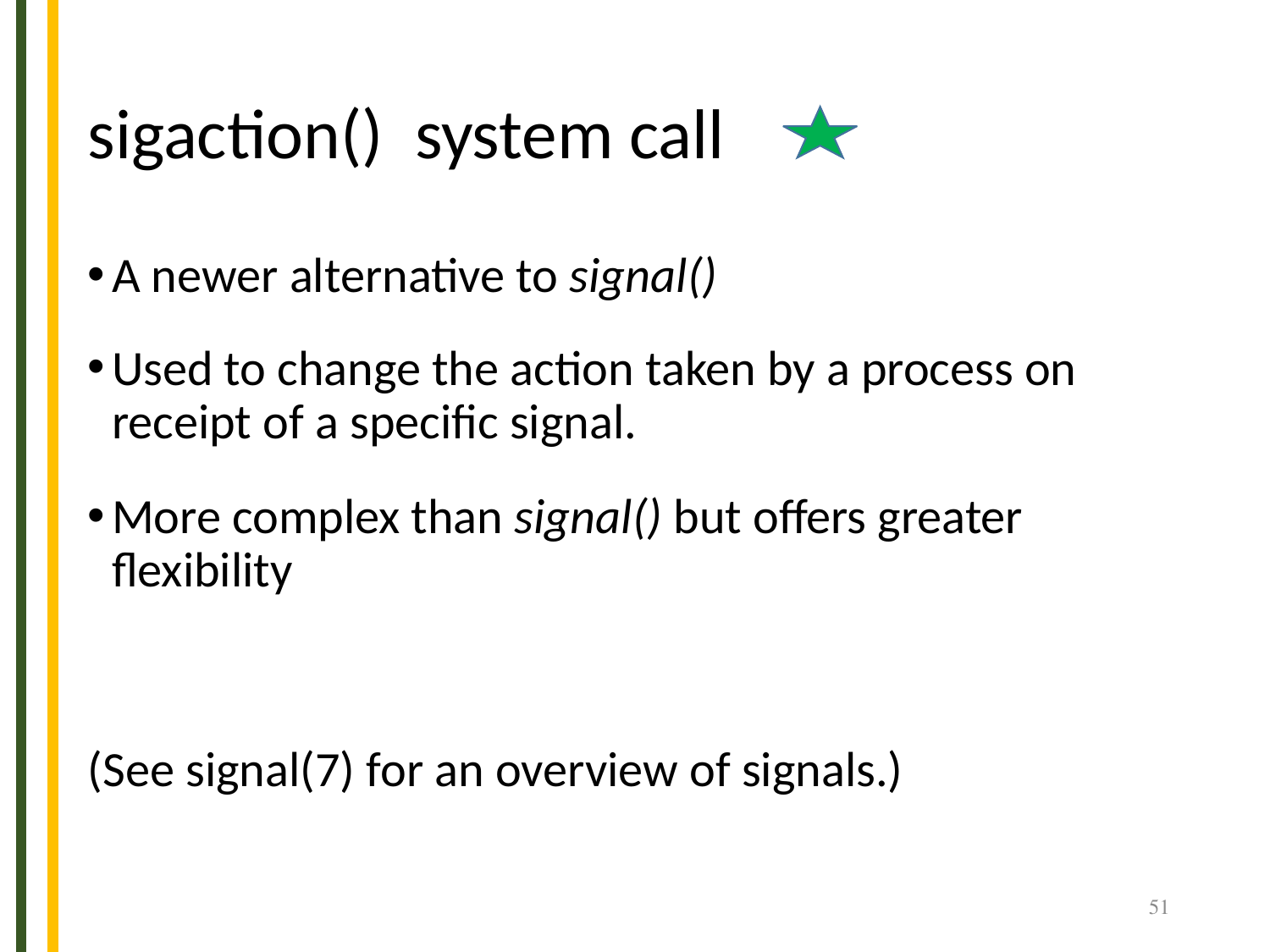

# sigaction()  system call

A newer alternative to signal()

Used to change the action taken by a process on receipt of a specific signal.

More complex than signal() but offers greater flexibility

(See signal(7) for an overview of signals.)
51